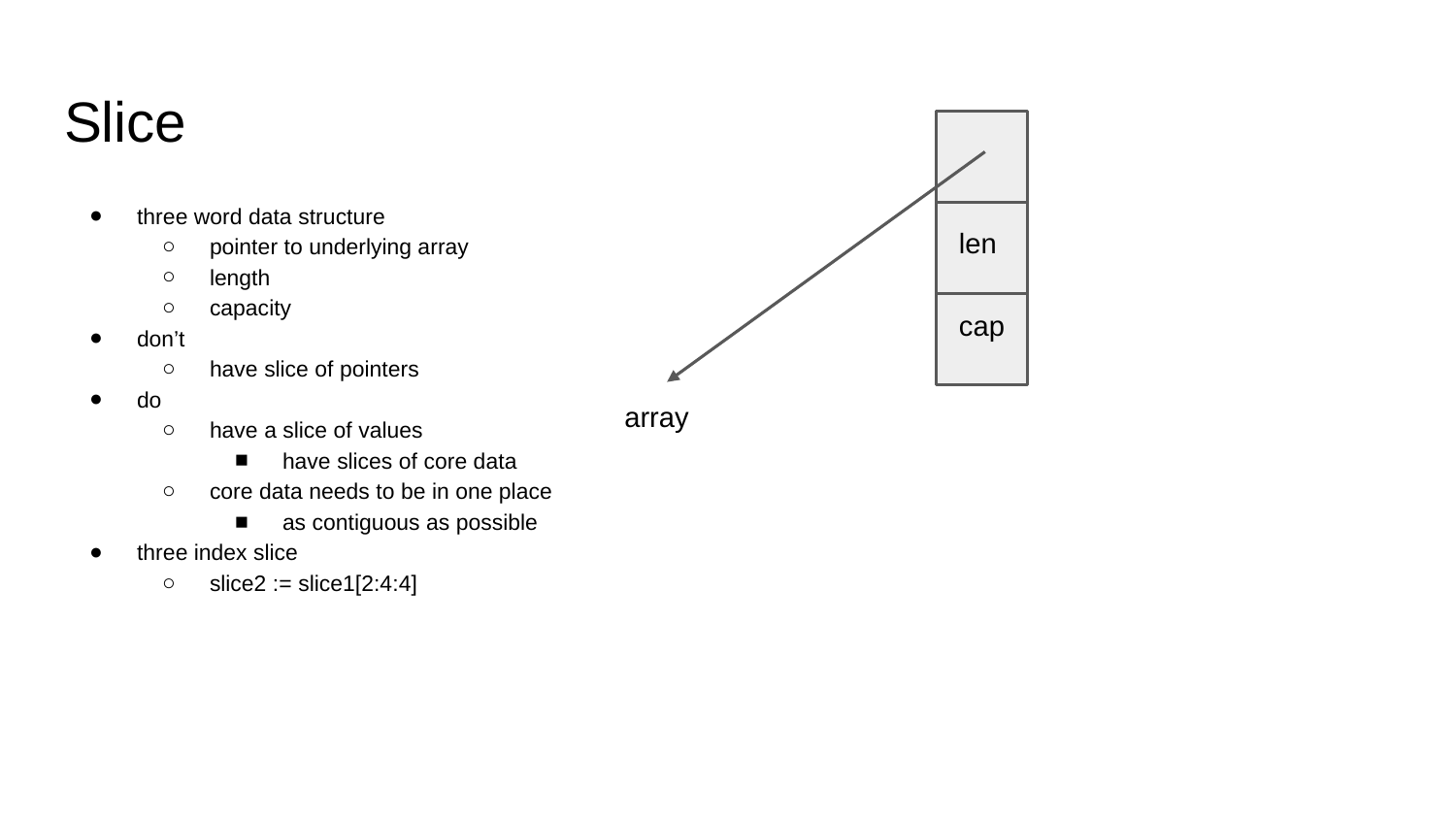

# Slice

three word data structure
pointer to underlying array
length
capacity
don’t
have slice of pointers
do
have a slice of values
have slices of core data
core data needs to be in one place
as contiguous as possible
three index slice
slice2 := slice1[2:4:4]

len

cap
array